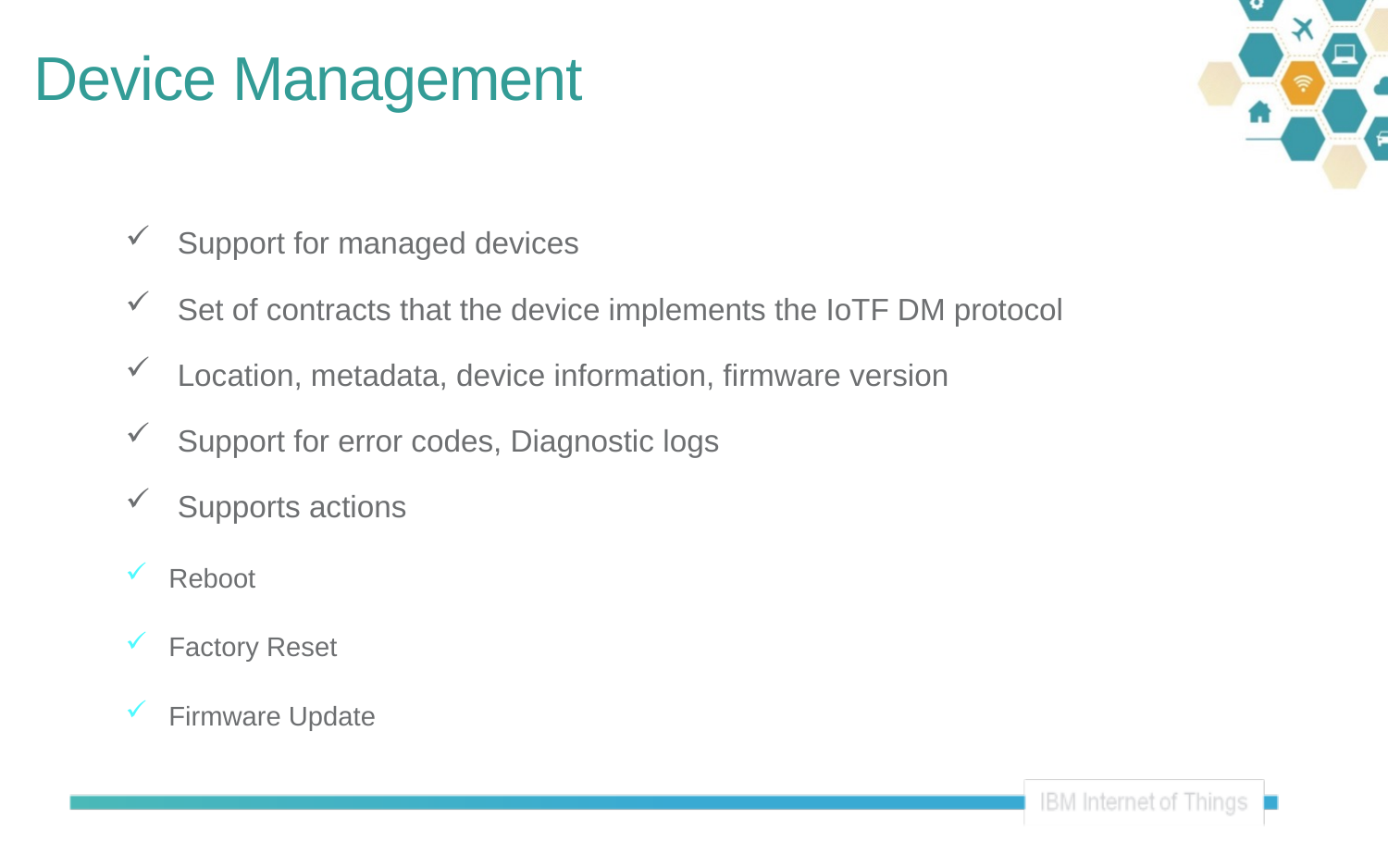

# Device Management
Support for managed devices
Set of contracts that the device implements the IoTF DM protocol
Location, metadata, device information, firmware version
Support for error codes, Diagnostic logs
Supports actions
Reboot
Factory Reset
Firmware Update